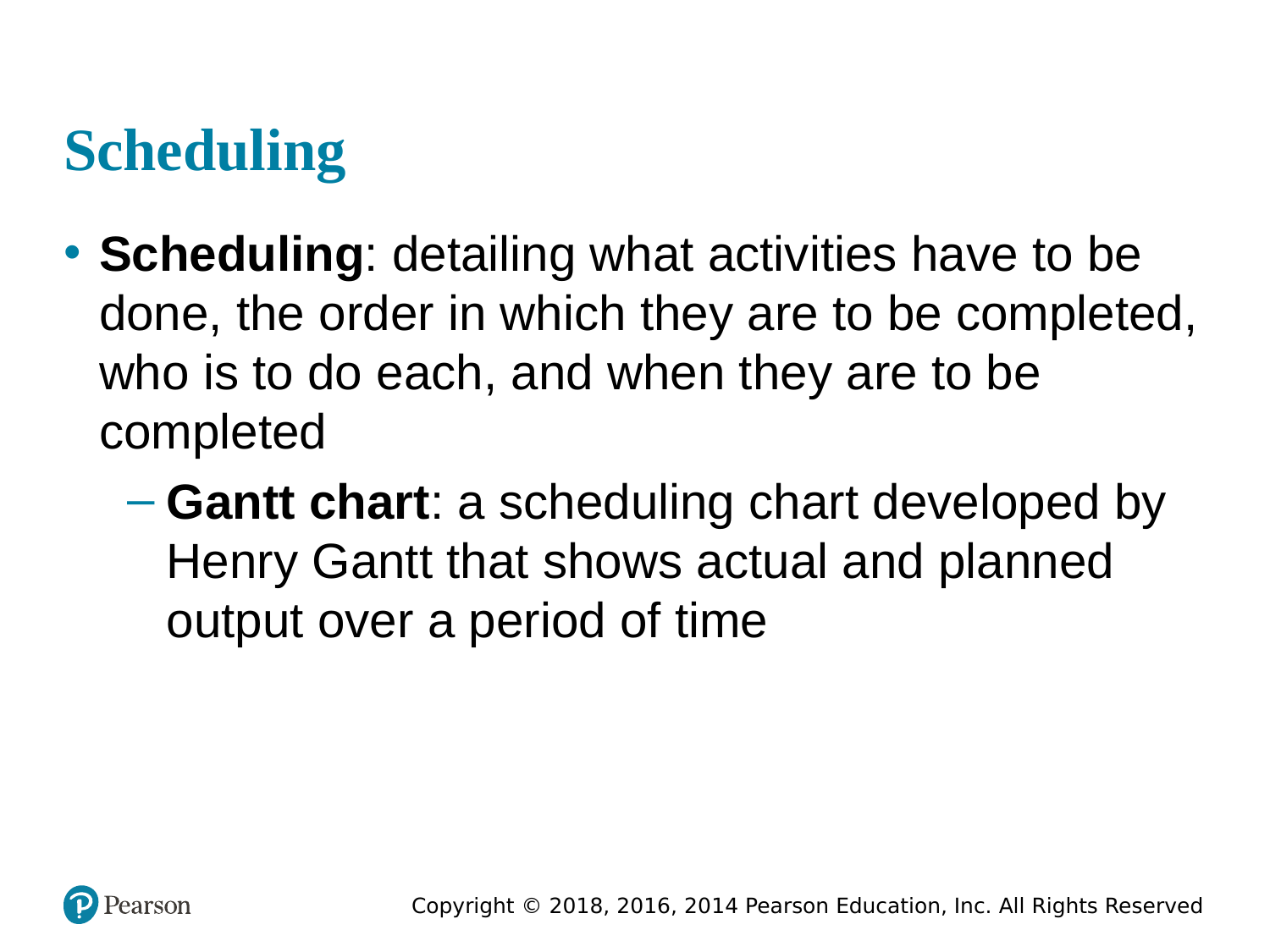

# Scheduling
Scheduling: detailing what activities have to be
done, the order in which they are to be completed, who is to do each, and when they are to be completed
Gantt chart: a scheduling chart developed by Henry Gantt that shows actual and planned output over a period of time